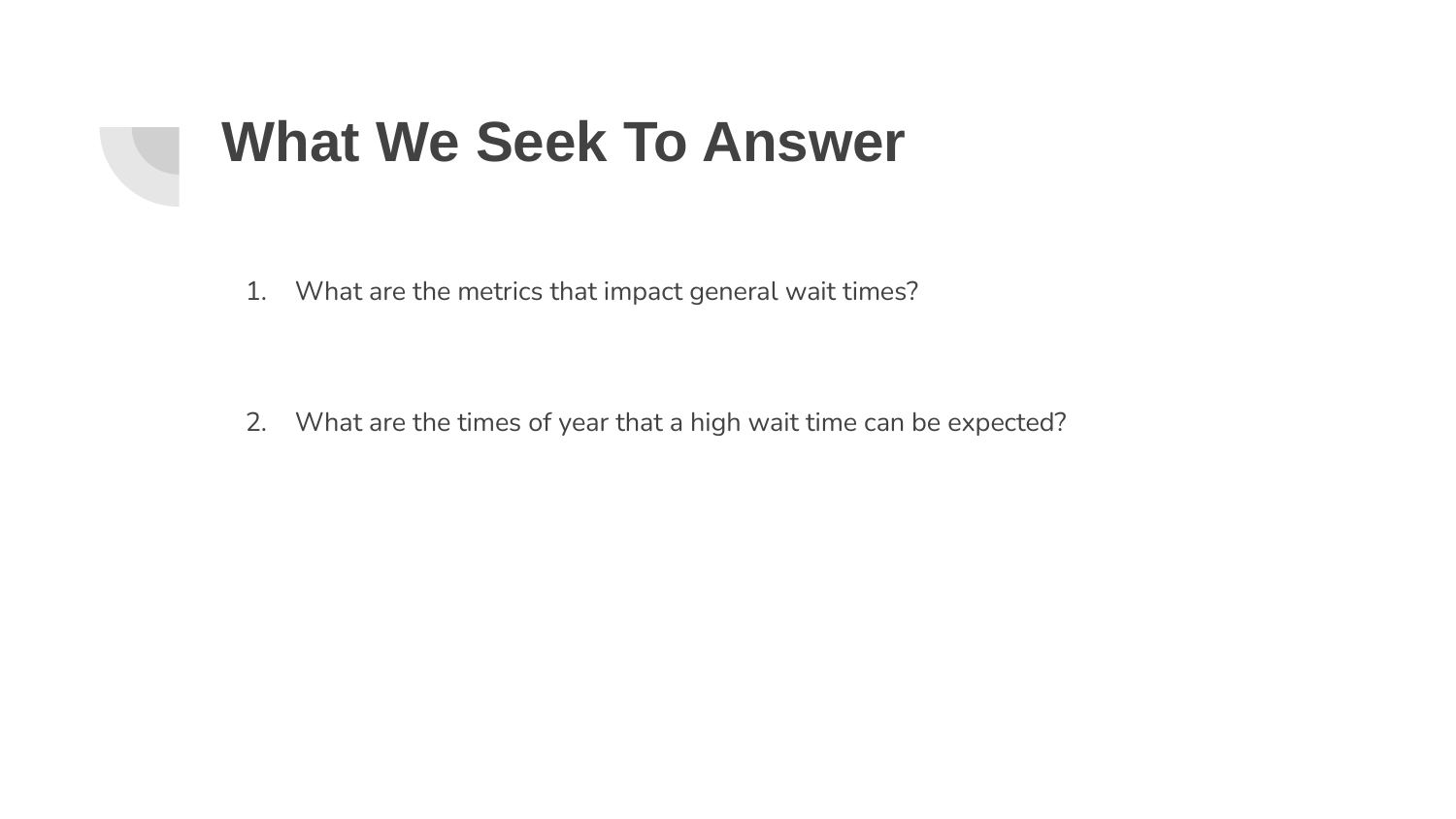

# What We Seek To Answer
What are the metrics that impact general wait times?

What are the times of year that a high wait time can be expected?